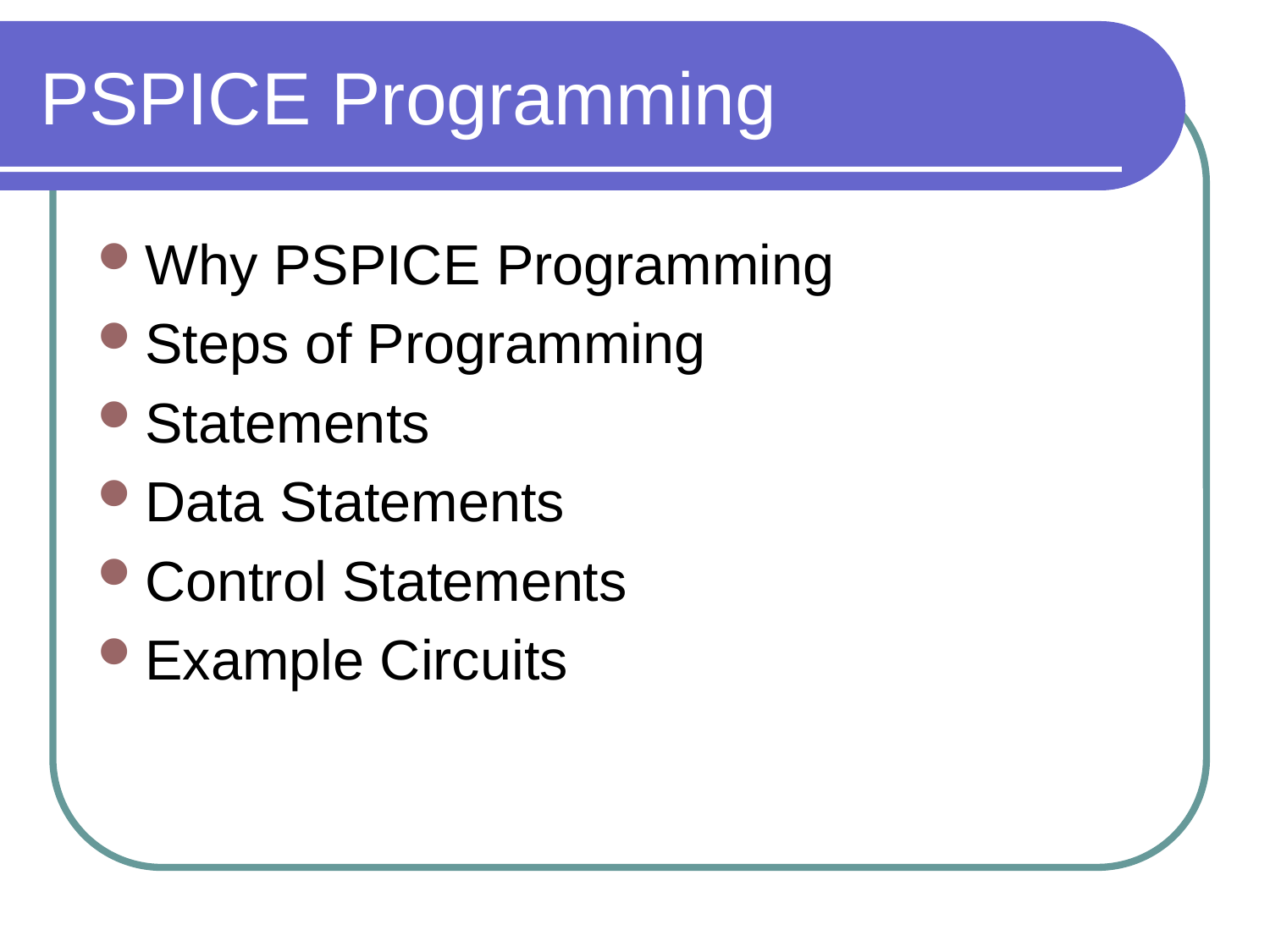

# PSPICE Programming
Why PSPICE Programming
Steps of Programming
Statements
Data Statements
Control Statements
Example Circuits